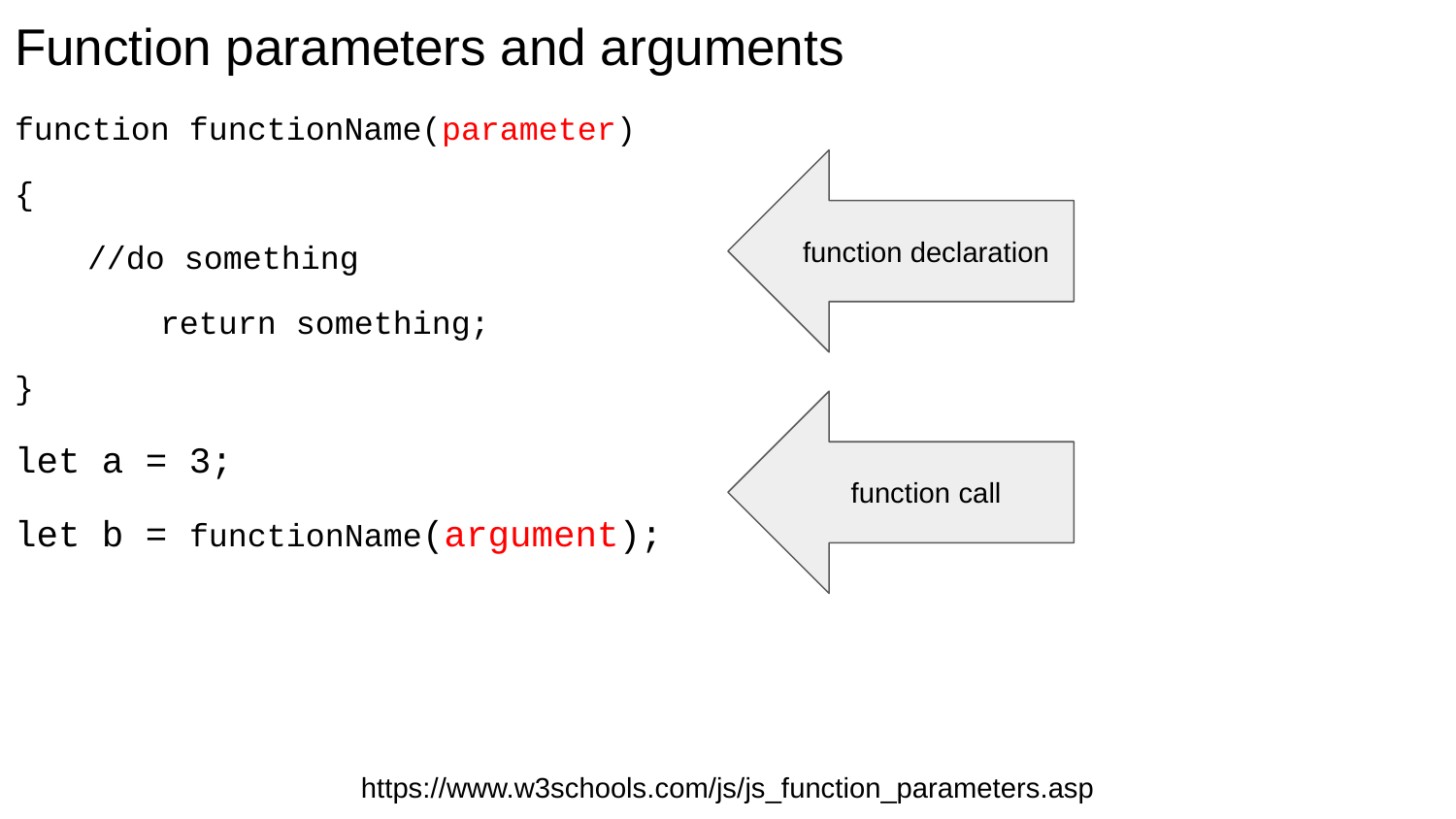

# Function parameters and arguments
function functionName(parameter)
{
//do something
	return something;
}
let a = 3;
let b = functionName(argument);
function declaration
function call
https://www.w3schools.com/js/js_function_parameters.asp